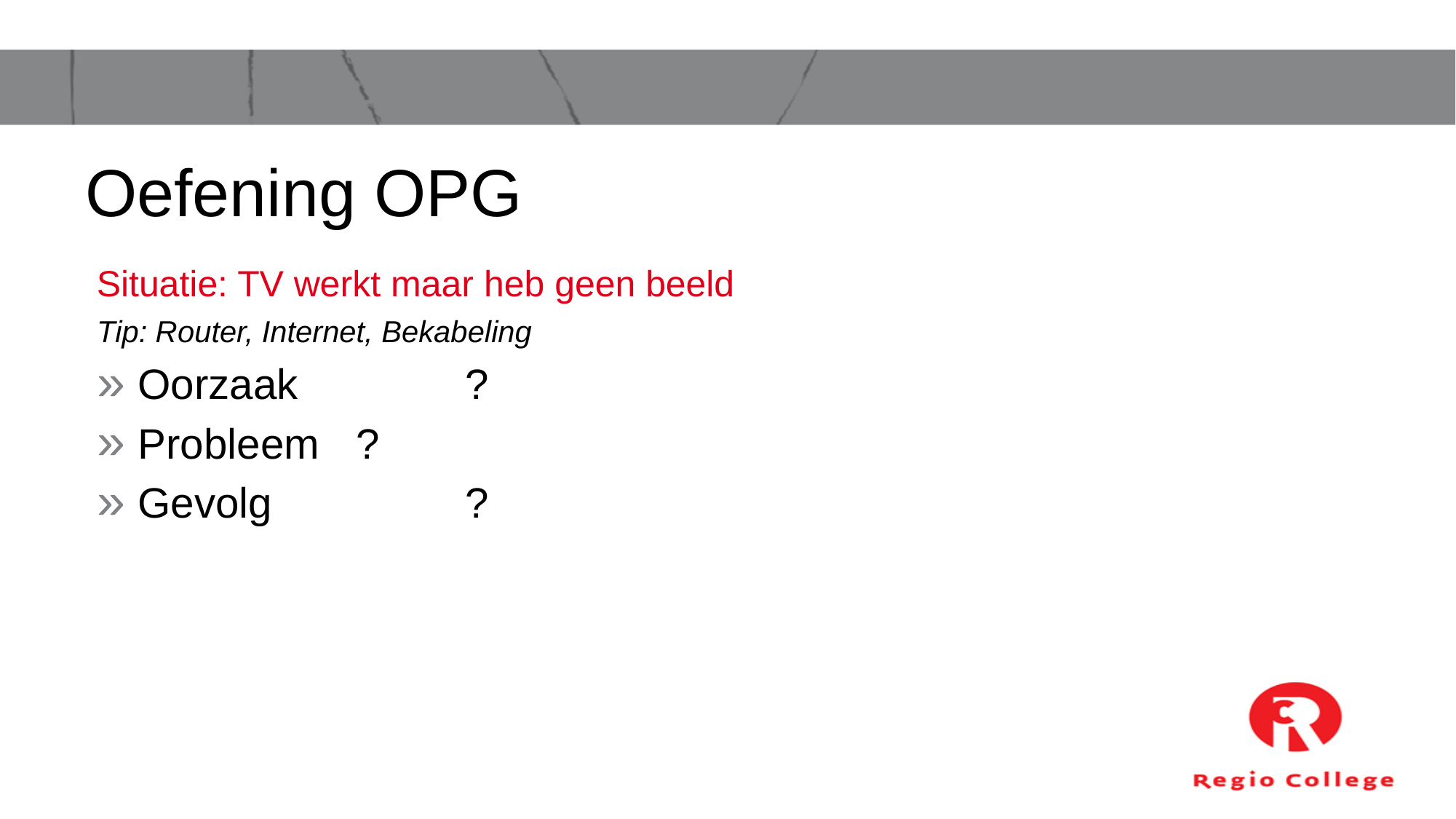

# Oefening OPG
Situatie: TV werkt maar heb geen beeld
Tip: Router, Internet, Bekabeling
Oorzaak		?
Probleem	?
Gevolg		?